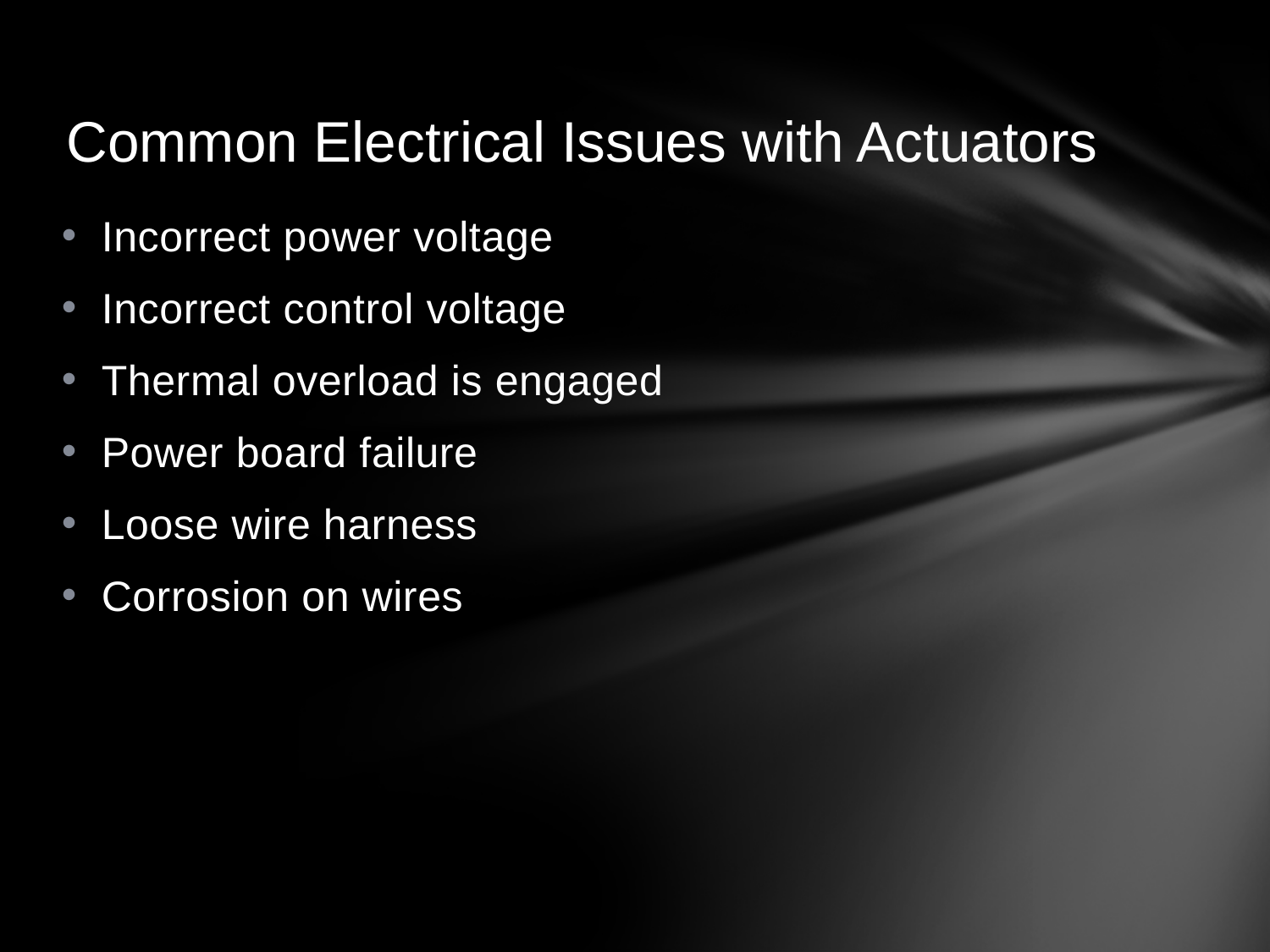

# Common Electrical Issues with Actuators
Incorrect power voltage
Incorrect control voltage
Thermal overload is engaged
Power board failure
Loose wire harness
Corrosion on wires